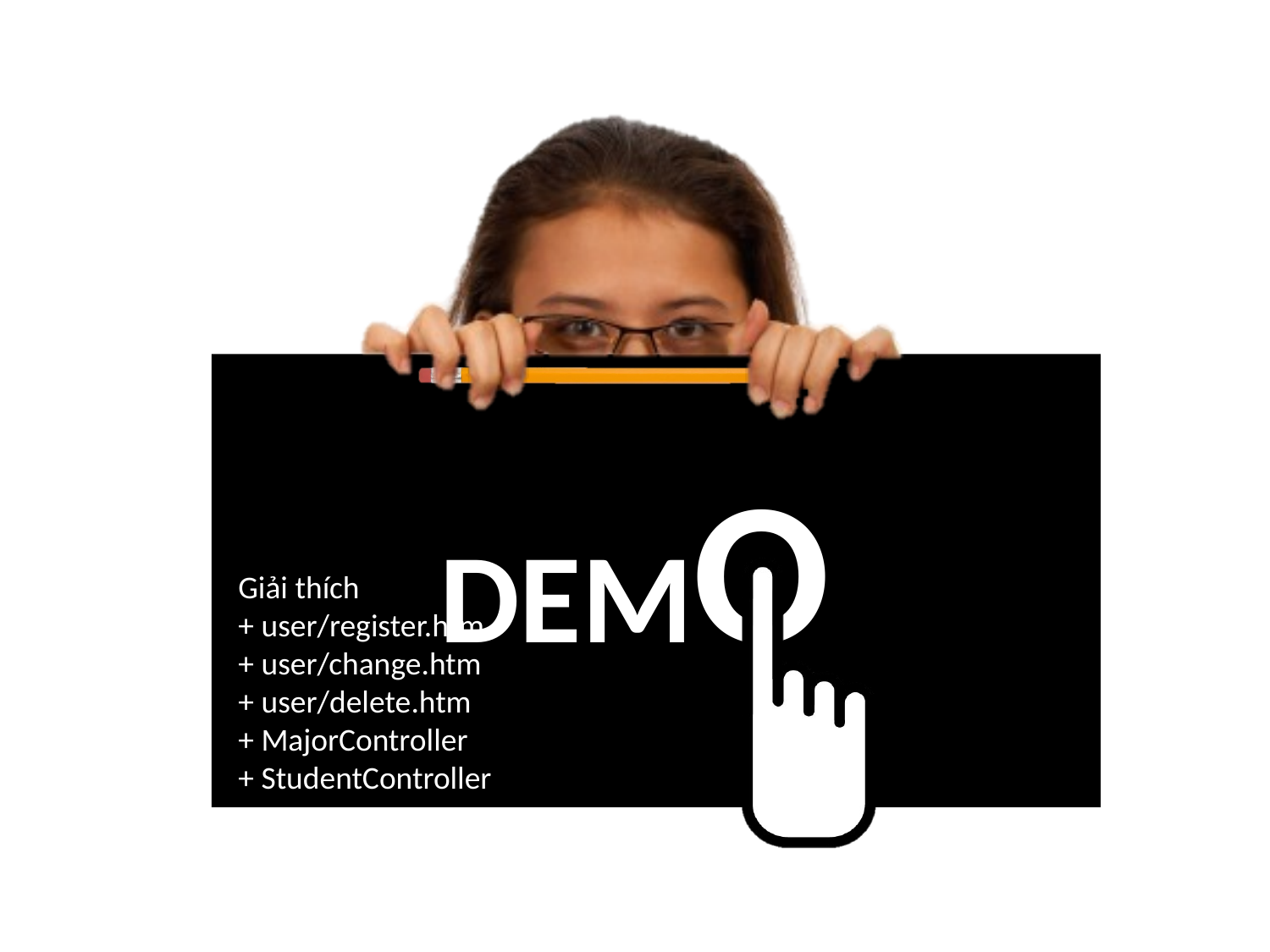

Giải thích
+ user/register.htm
+ user/change.htm
+ user/delete.htm
+ MajorController
+ StudentController